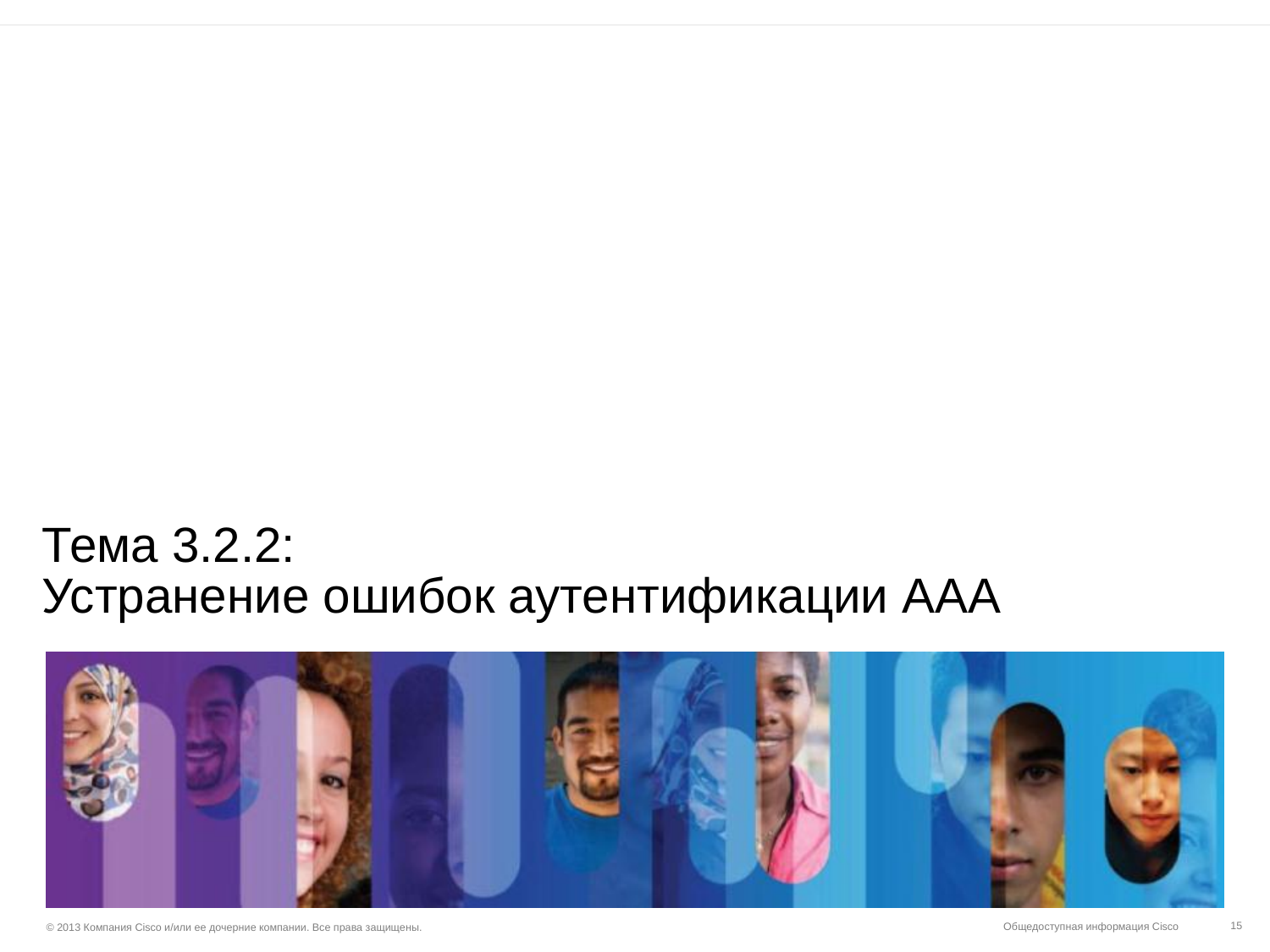

# Тема 3.2.2: Устранение ошибок аутентификации ААА